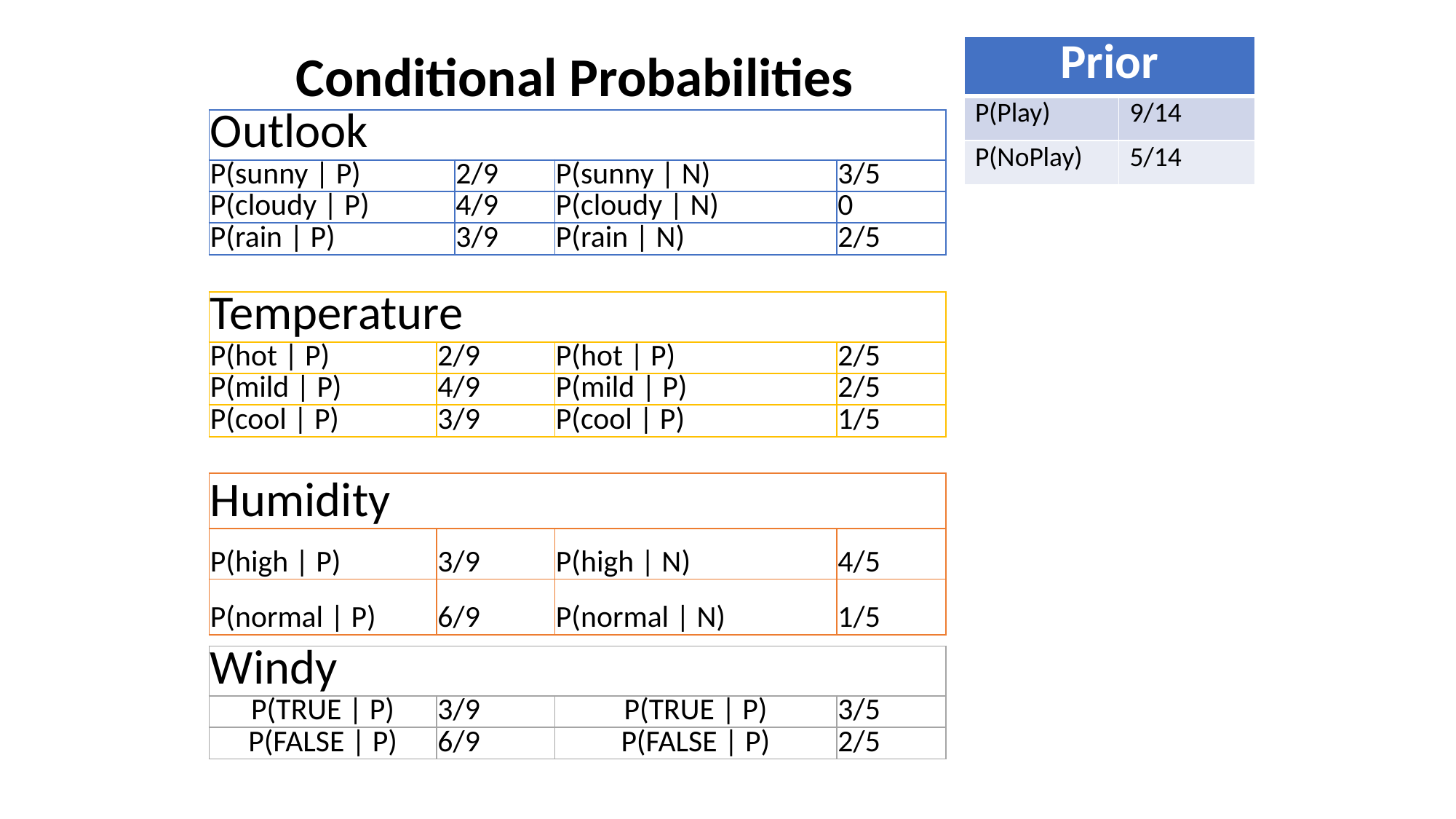

| Prior |  |
| --- | --- |
| P(Play) | 9/14 |
| P(NoPlay) | 5/14 |
Conditional Probabilities
| Outlook |  |  |  |
| --- | --- | --- | --- |
| P(sunny | P) | 2/9 | P(sunny | N) | 3/5 |
| P(cloudy | P) | 4/9 | P(cloudy | N) | 0 |
| P(rain | P) | 3/9 | P(rain | N) | 2/5 |
| Temperature |  |  |  |
| --- | --- | --- | --- |
| P(hot | P) | 2/9 | P(hot | P) | 2/5 |
| P(mild | P) | 4/9 | P(mild | P) | 2/5 |
| P(cool | P) | 3/9 | P(cool | P) | 1/5 |
| Humidity |  |  |  |
| --- | --- | --- | --- |
| P(high | P) | 3/9 | P(high | N) | 4/5 |
| P(normal | P) | 6/9 | P(normal | N) | 1/5 |
| Windy |  |  |  |
| --- | --- | --- | --- |
| P(TRUE | P) | 3/9 | P(TRUE | P) | 3/5 |
| P(FALSE | P) | 6/9 | P(FALSE | P) | 2/5 |